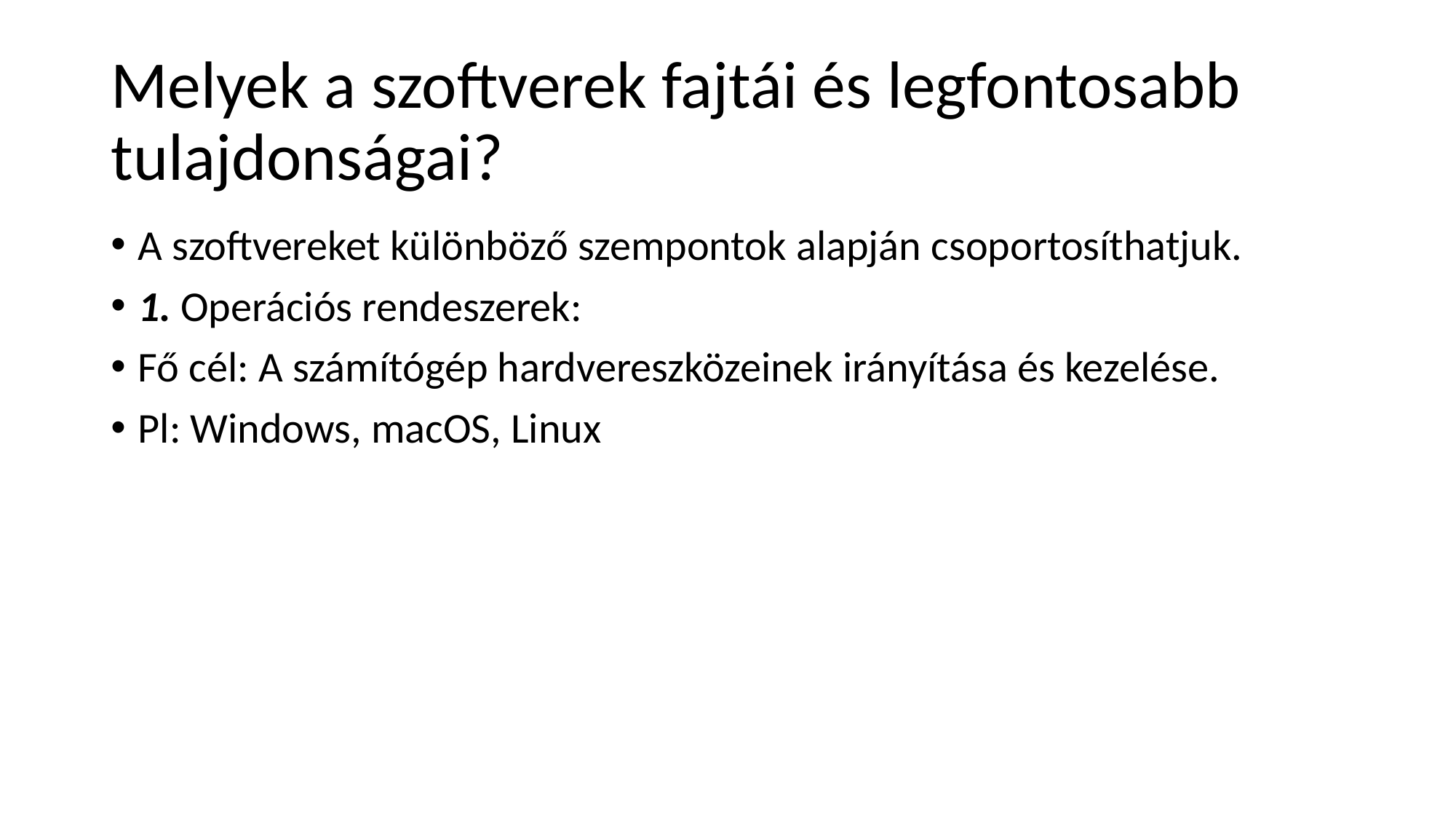

# Melyek a szoftverek fajtái és legfontosabb tulajdonságai?
A szoftvereket különböző szempontok alapján csoportosíthatjuk.
1. Operációs rendeszerek:
Fő cél: A számítógép hardvereszközeinek irányítása és kezelése.
Pl: Windows, macOS, Linux